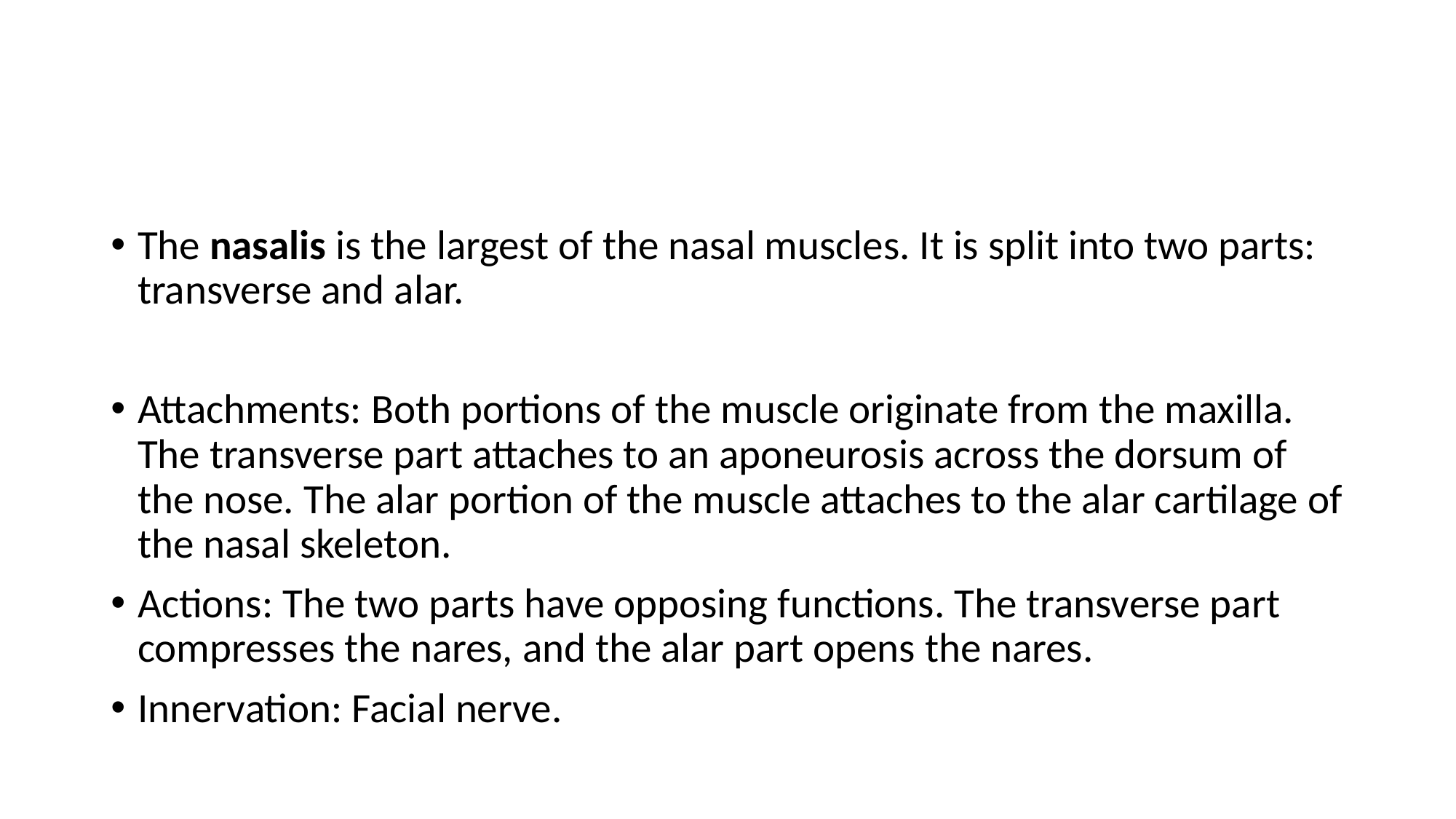

#
The nasalis is the largest of the nasal muscles. It is split into two parts: transverse and alar.

Attachments: Both portions of the muscle originate from the maxilla. The transverse part attaches to an aponeurosis across the dorsum of the nose. The alar portion of the muscle attaches to the alar cartilage of the nasal skeleton.
Actions: The two parts have opposing functions. The transverse part compresses the nares, and the alar part opens the nares.
Innervation: Facial nerve.